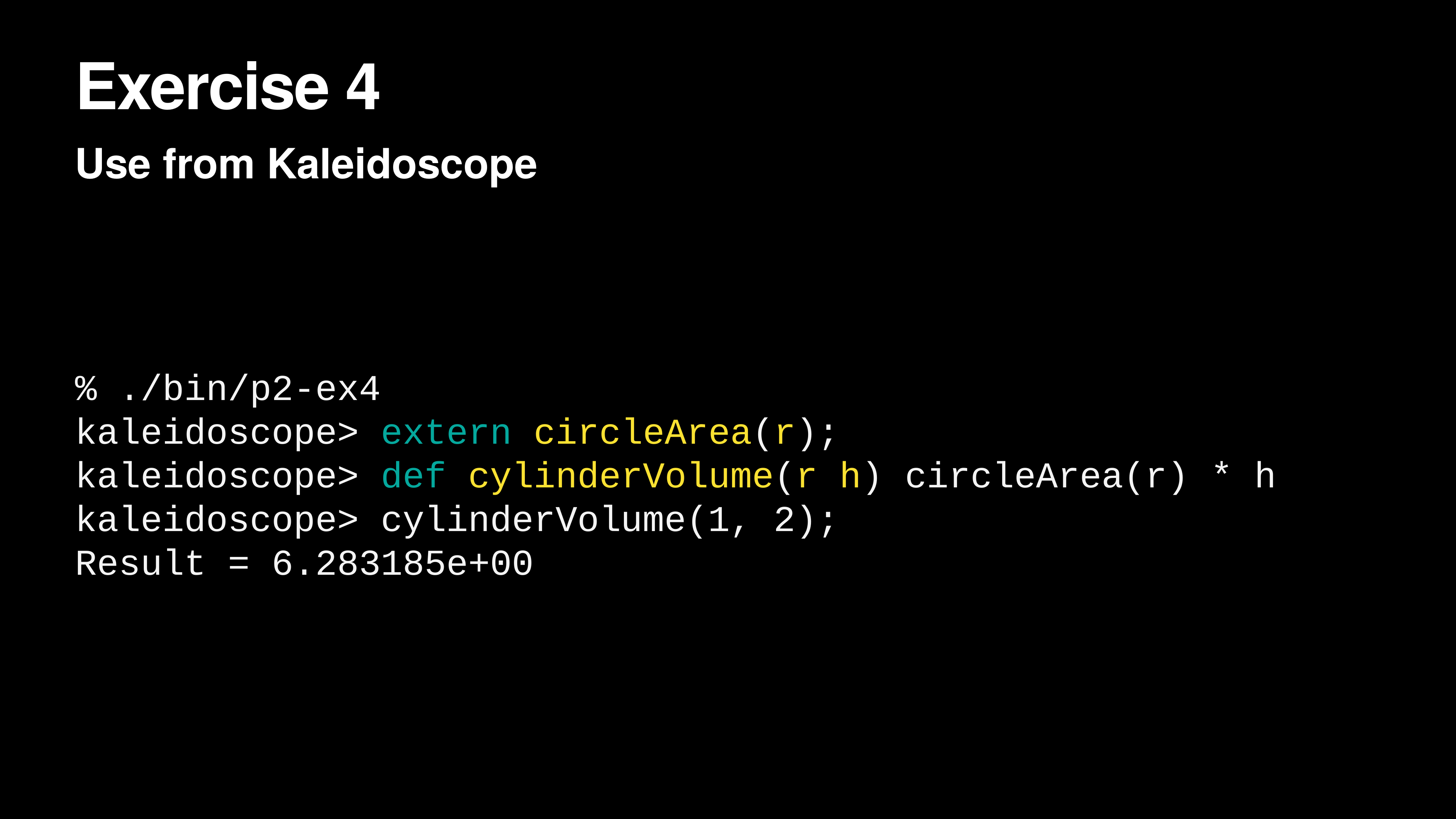

# Exercise 4
Use from Kaleidoscope
% ./bin/p2-ex4
kaleidoscope> extern circleArea(r);
kaleidoscope> def cylinderVolume(r h) circleArea(r) * h
kaleidoscope> cylinderVolume(1, 2);
Result = 6.283185e+00